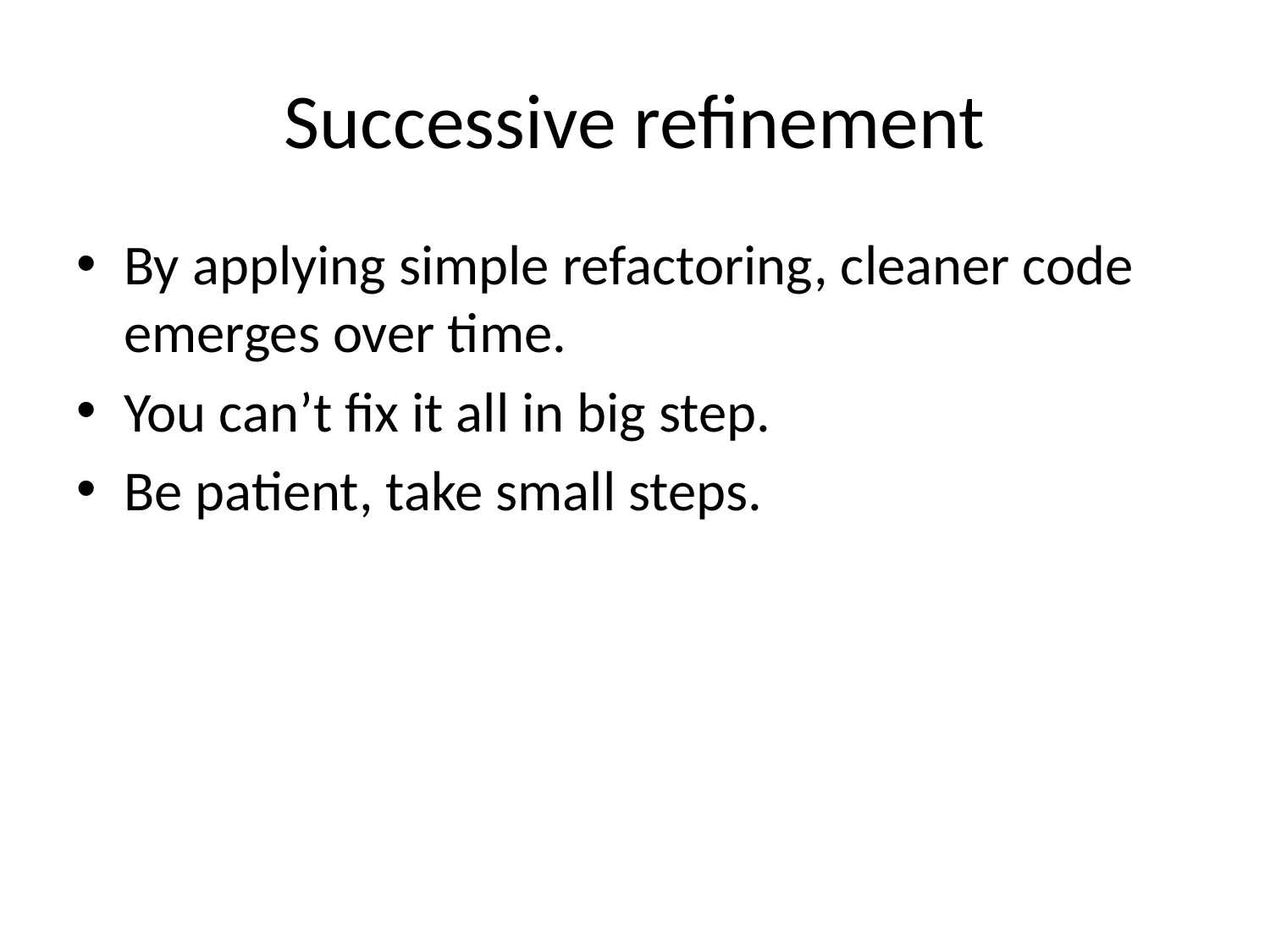

# Successive refinement
By applying simple refactoring, cleaner code emerges over time.
You can’t fix it all in big step.
Be patient, take small steps.